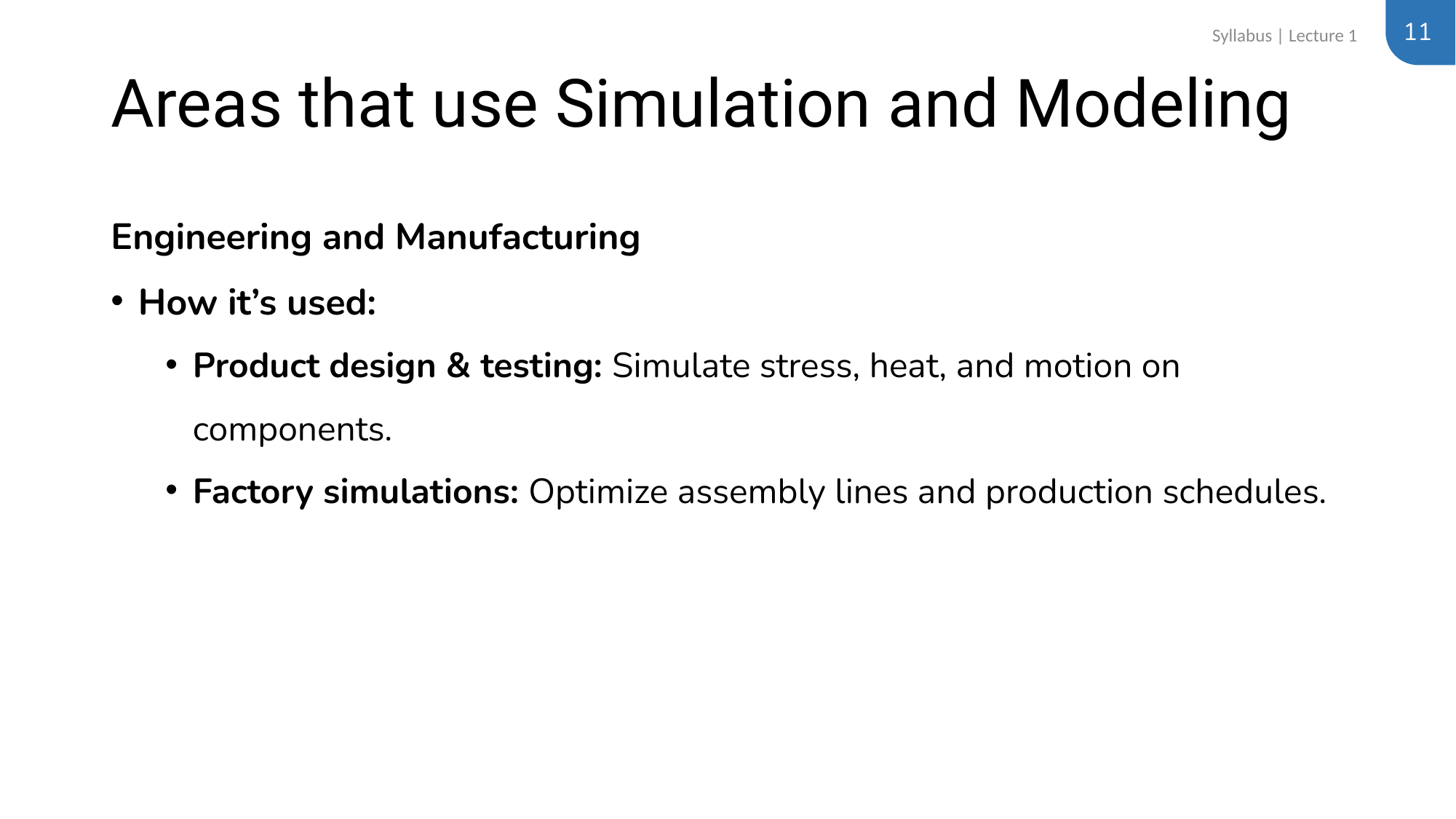

11
Syllabus | Lecture 1
# Areas that use Simulation and Modeling
Engineering and Manufacturing
How it’s used:
Product design & testing: Simulate stress, heat, and motion on components.
Factory simulations: Optimize assembly lines and production schedules.